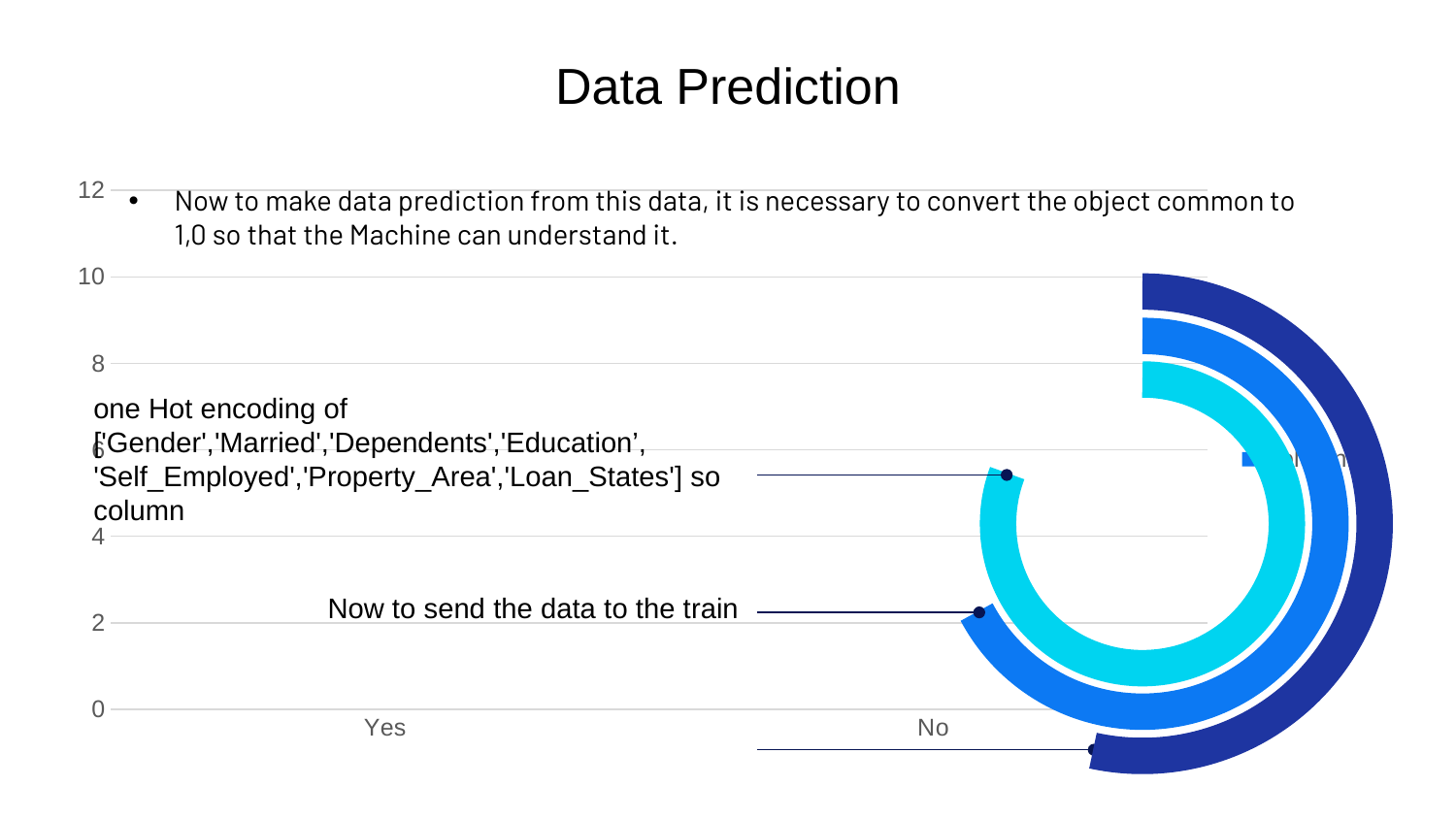

# Data Prediction

### Chart

| Category | Column1 |
|---|---|
| Yes | None |
| No | None |
Now to make data prediction from this data, it is necessary to convert the object common to 1,0 so that the Machine can understand it.

one Hot encoding of ['Gender','Married','Dependents','Education’,
'Self_Employed','Property_Area','Loan_States'] so column
Now to send the data to the train